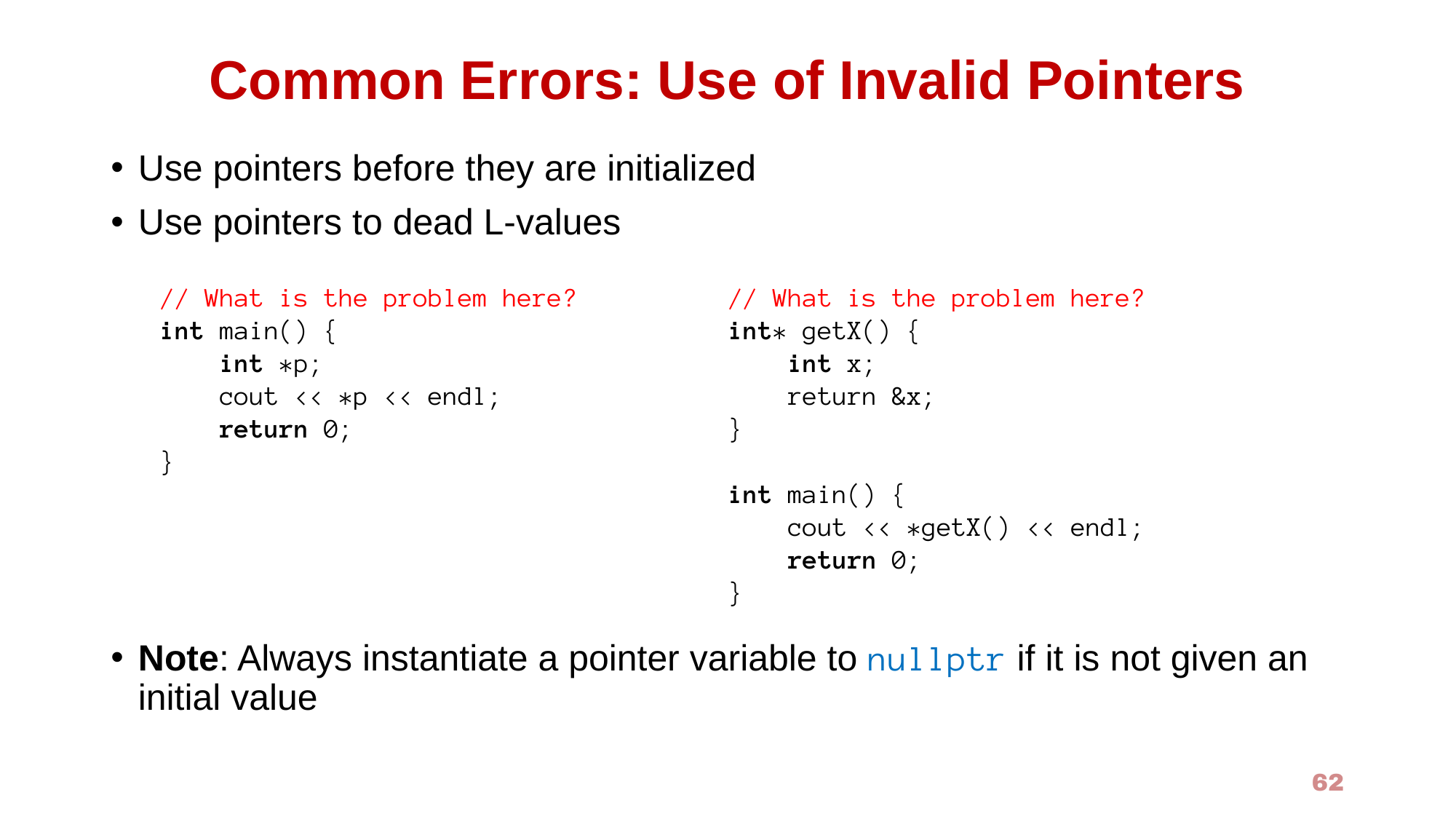

# Common Errors: Use of Invalid Pointers
Use pointers before they are initialized
Use pointers to dead L-values

Note: Always instantiate a pointer variable to nullptr if it is not given an initial value

// What is the problem here?
int main() {
    int *p;
    cout << *p << endl;
    return 0;
}
// What is the problem here?
int* getX() {
    int x;
    return &x;
}

int main() {
    cout << *getX() << endl;
    return 0;
}
62